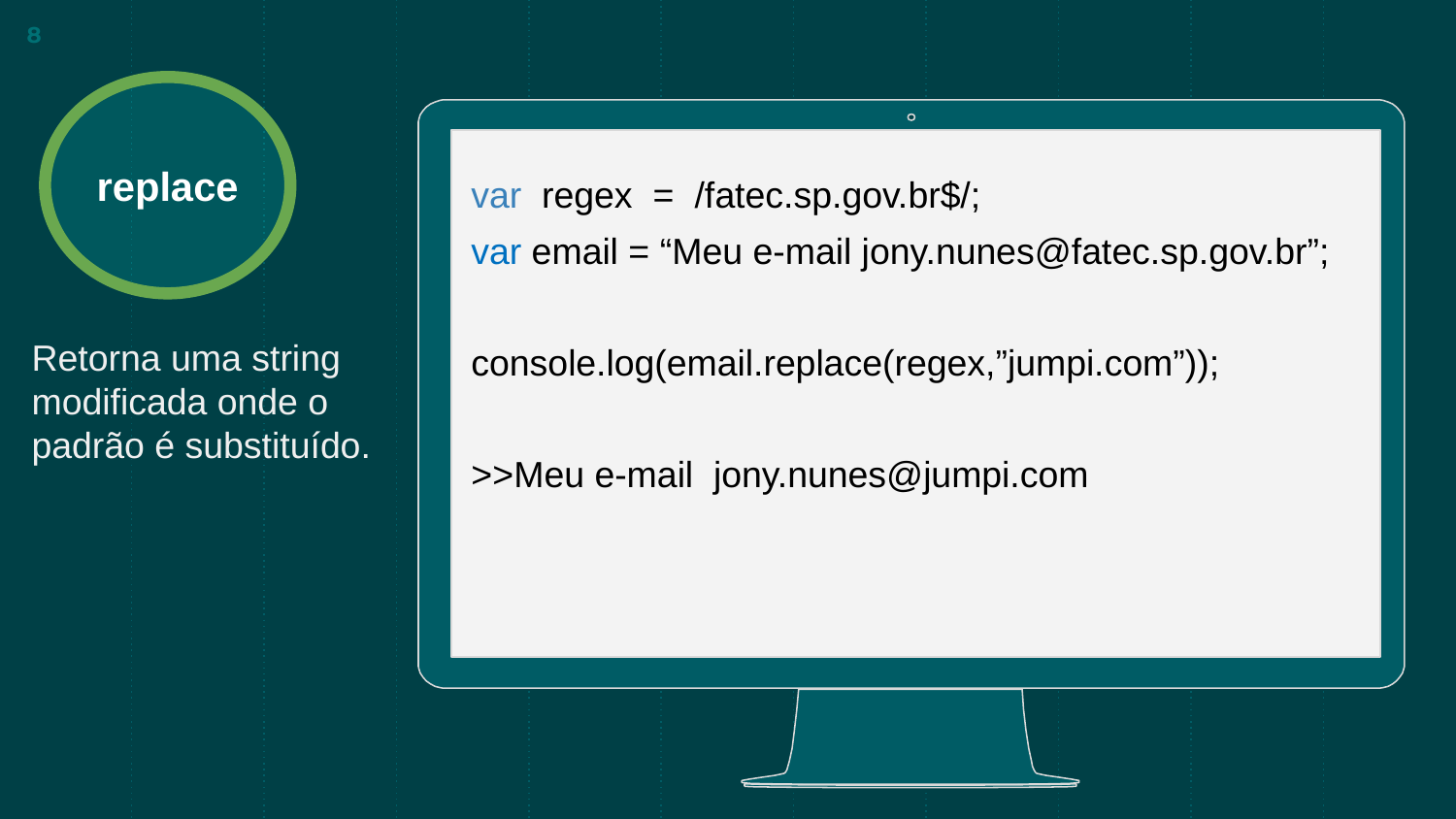

8
replace

var  regex  =  /fatec.sp.gov.br$/;
var email = “Meu e-mail jony.nunes@fatec.sp.gov.br”;

console.log(email.replace(regex,”jumpi.com”));

>>Meu e-mail  jony.nunes@jumpi.com

Retorna uma string modificada onde o padrão é substituído.